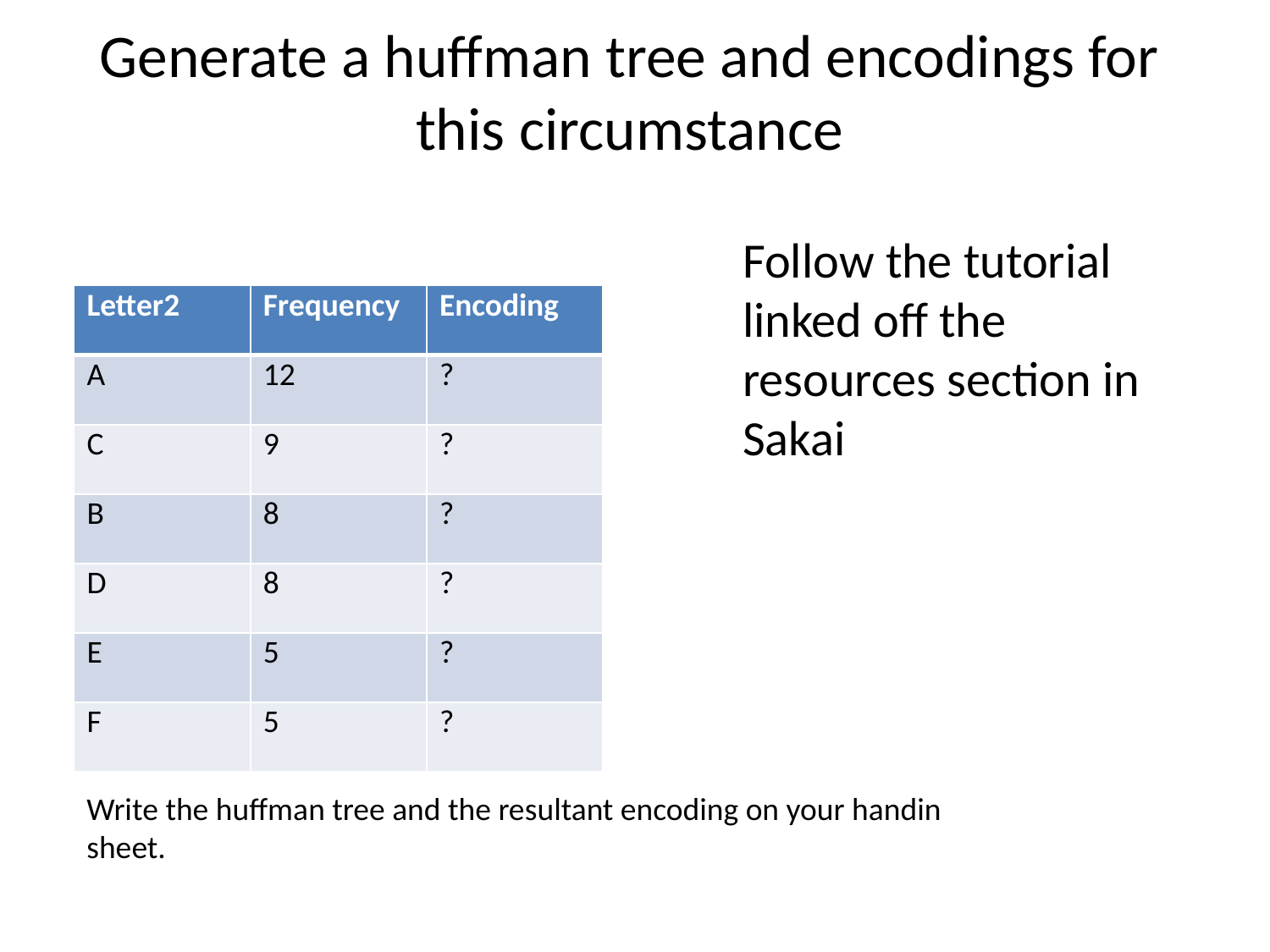

# Generate a huffman tree and encodings for this circumstance
Follow the tutorial linked off the resources section in Sakai
| Letter2 | Frequency | Encoding |
| --- | --- | --- |
| A | 12 | ? |
| C | 9 | ? |
| B | 8 | ? |
| D | 8 | ? |
| E | 5 | ? |
| F | 5 | ? |
Write the huffman tree and the resultant encoding on your handin sheet.